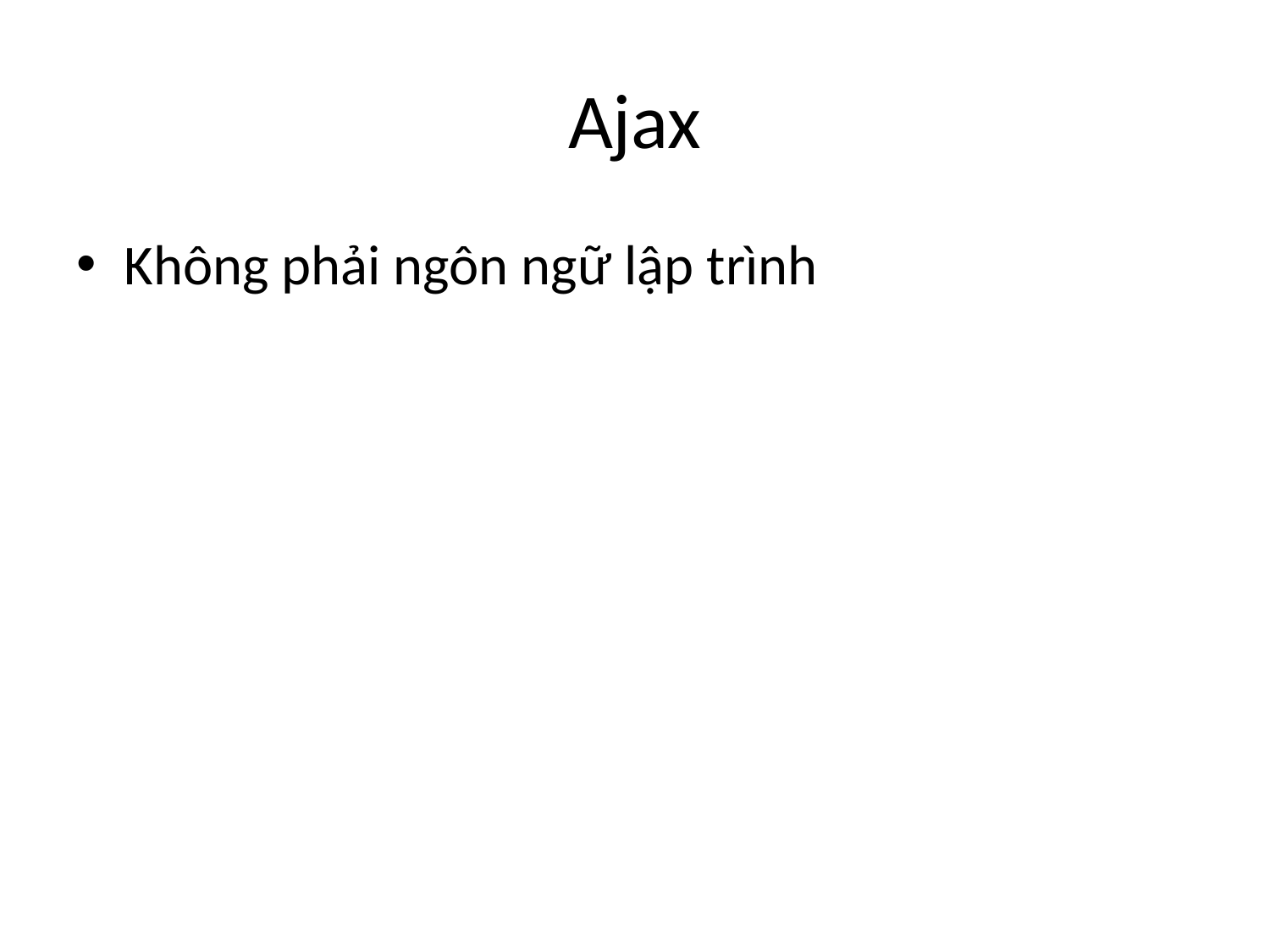

# Ajax
Không phải ngôn ngữ lập trình